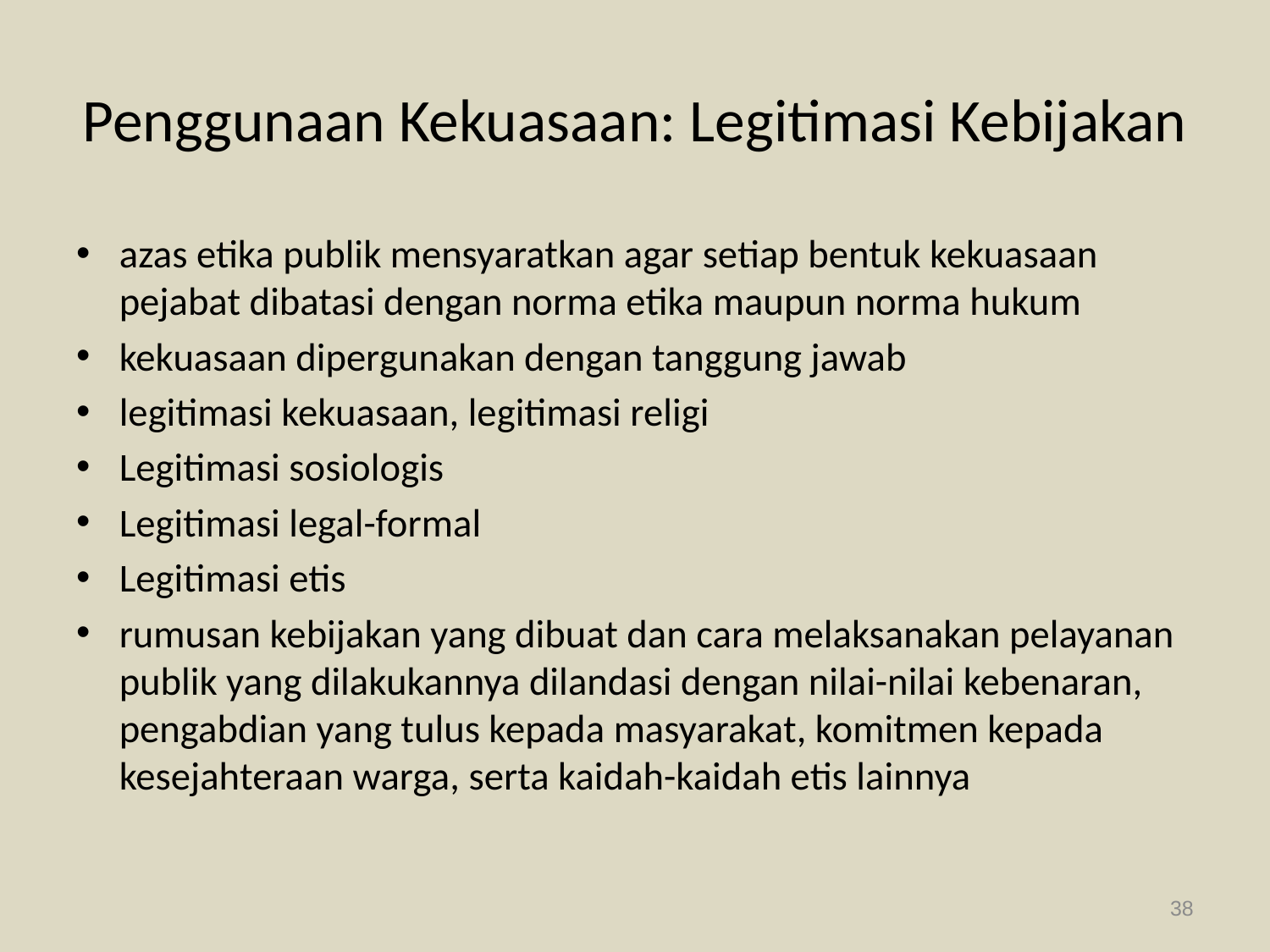

# Penggunaan Kekuasaan: Legitimasi Kebijakan
azas etika publik mensyaratkan agar setiap bentuk kekuasaan pejabat dibatasi dengan norma etika maupun norma hukum
kekuasaan dipergunakan dengan tanggung jawab
legitimasi kekuasaan, legitimasi religi
Legitimasi sosiologis
Legitimasi legal-formal
Legitimasi etis
rumusan kebijakan yang dibuat dan cara melaksanakan pelayanan publik yang dilakukannya dilandasi dengan nilai-nilai kebenaran, pengabdian yang tulus kepada masyarakat, komitmen kepada kesejahteraan warga, serta kaidah-kaidah etis lainnya

38